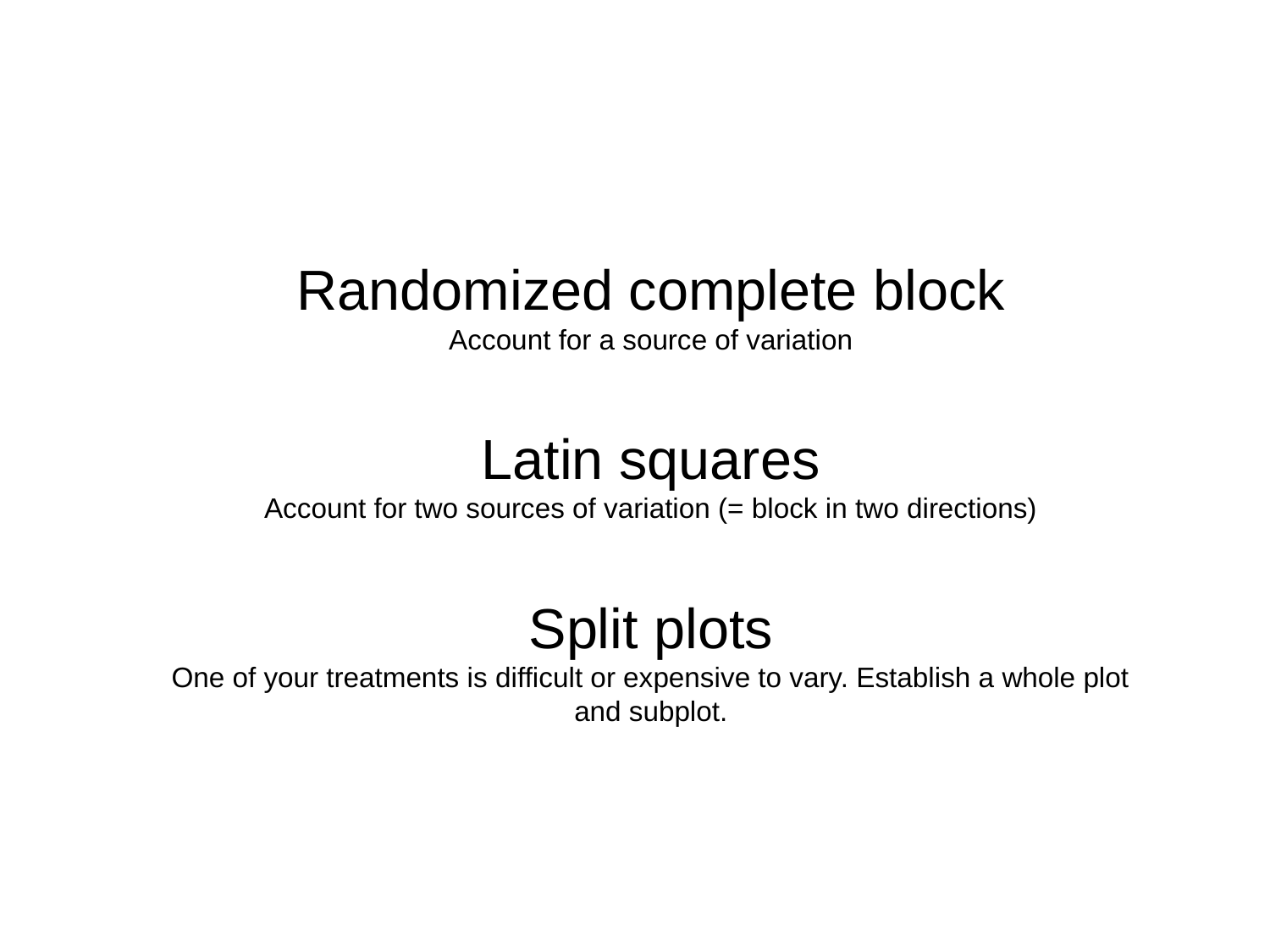

Randomized complete block
Account for a source of variation

Latin squares
Account for two sources of variation (= block in two directions)

Split plots
One of your treatments is difficult or expensive to vary. Establish a whole plot and subplot.